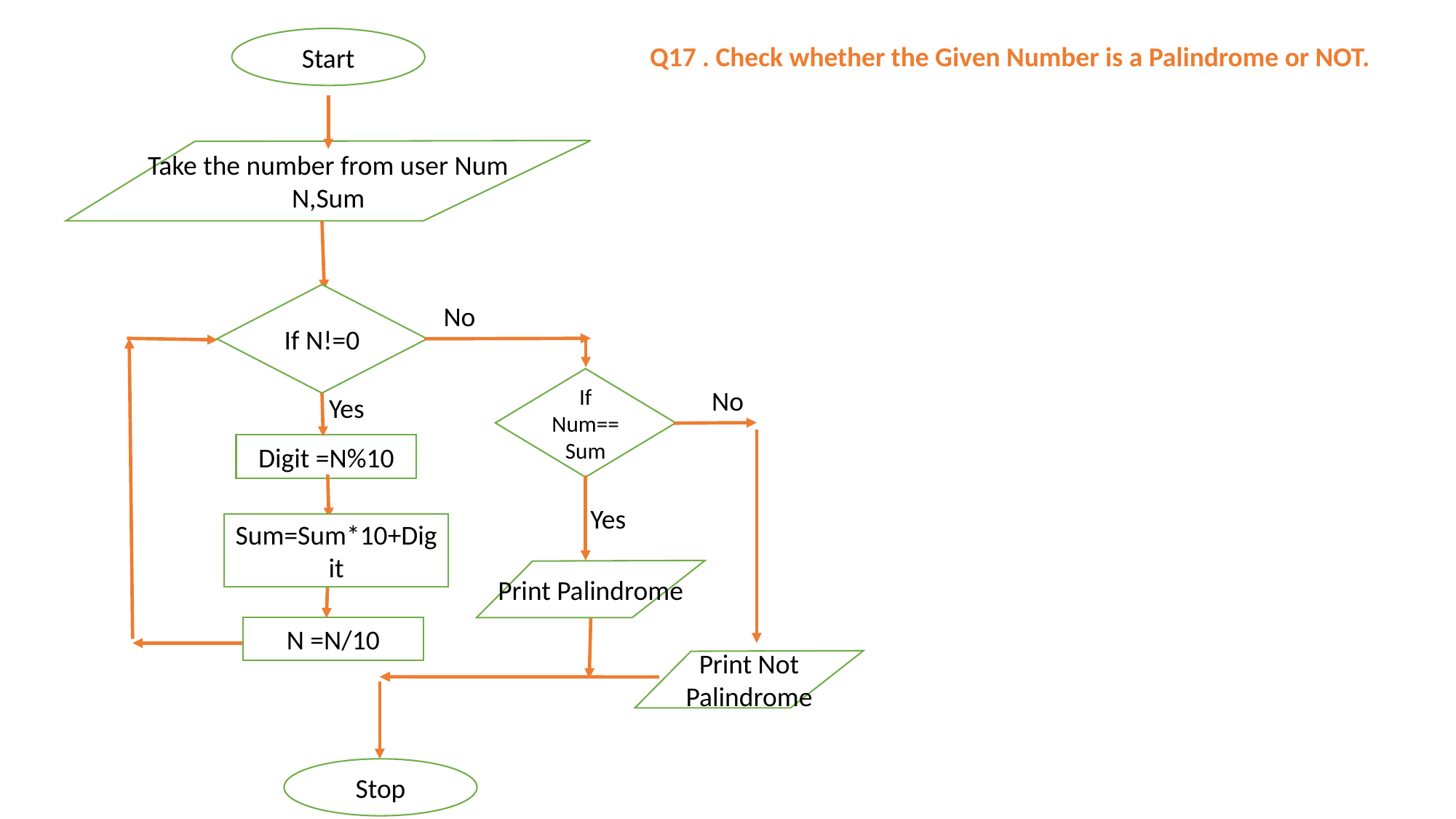

Start
Q17 . Check whether the Given Number is a Palindrome or NOT.
Take the number from user Num
N,Sum
If N!=0
No
If Num==Sum
No
Yes
Digit =N%10
Yes
Sum=Sum*10+Digit
Print Palindrome
N =N/10
Print Not Palindrome
Stop